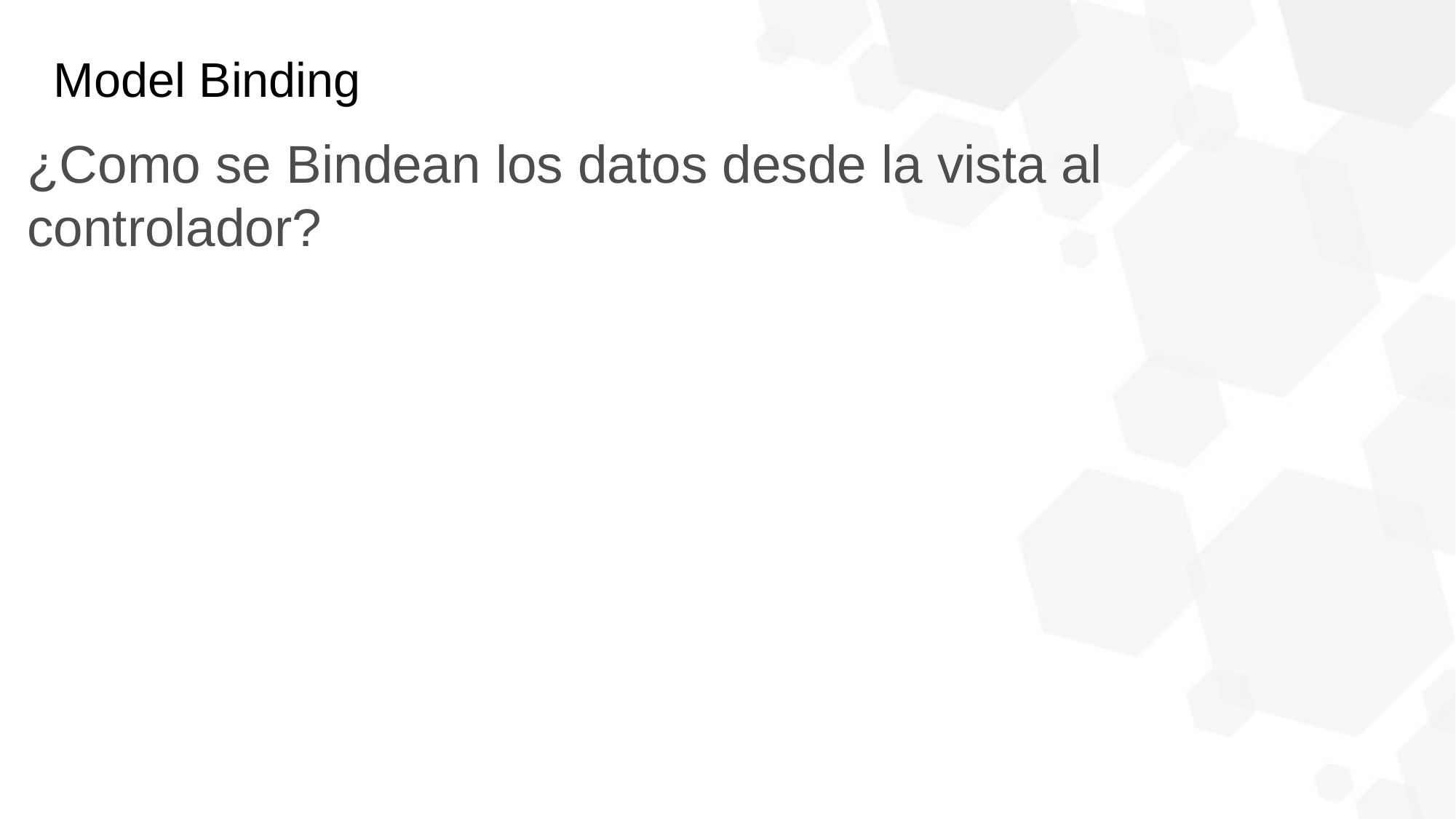

Model Binding
¿Como se Bindean los datos desde la vista al controlador?